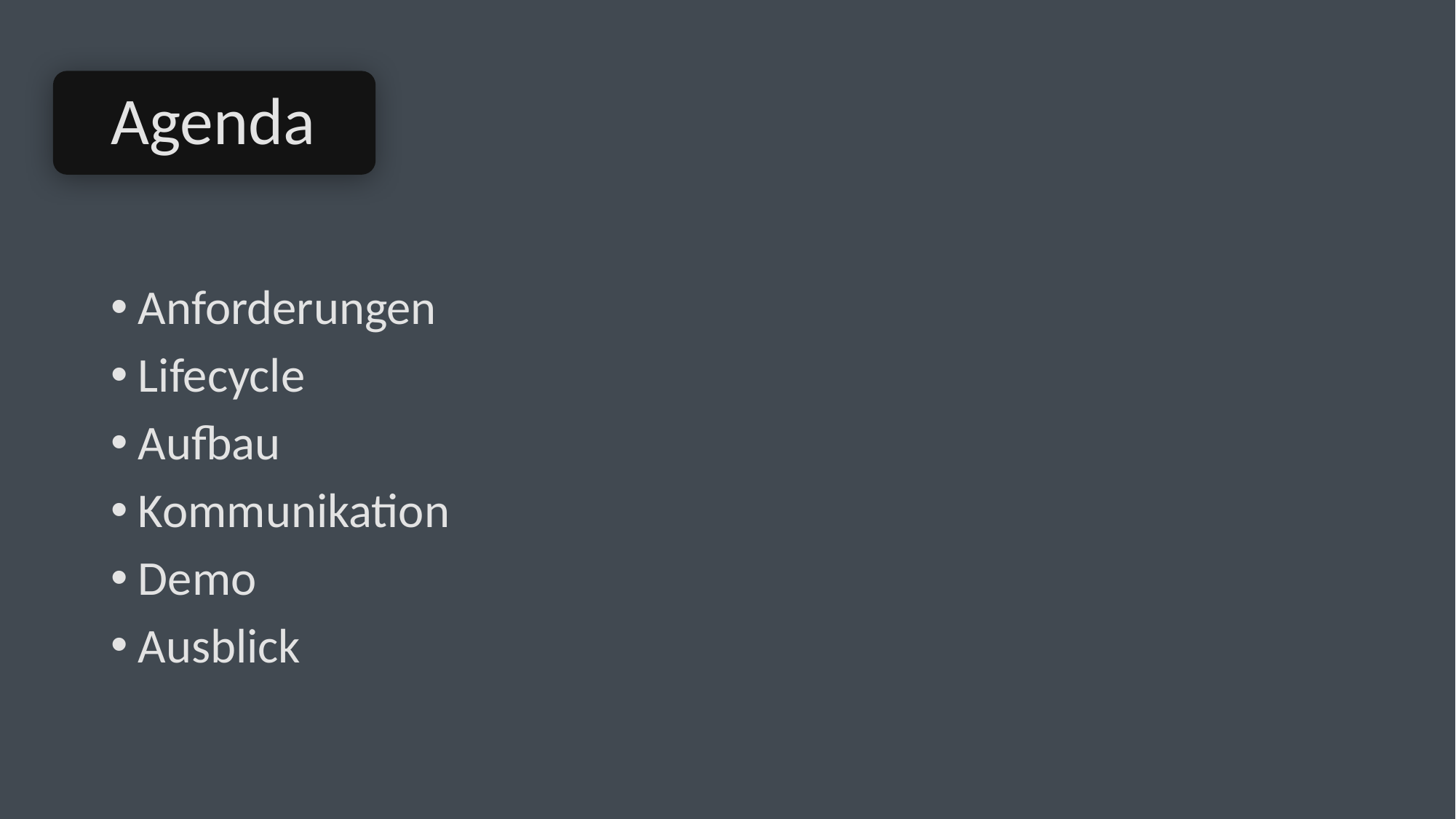

# Agenda

Anforderungen
Lifecycle
Aufbau
Kommunikation
Demo
Ausblick